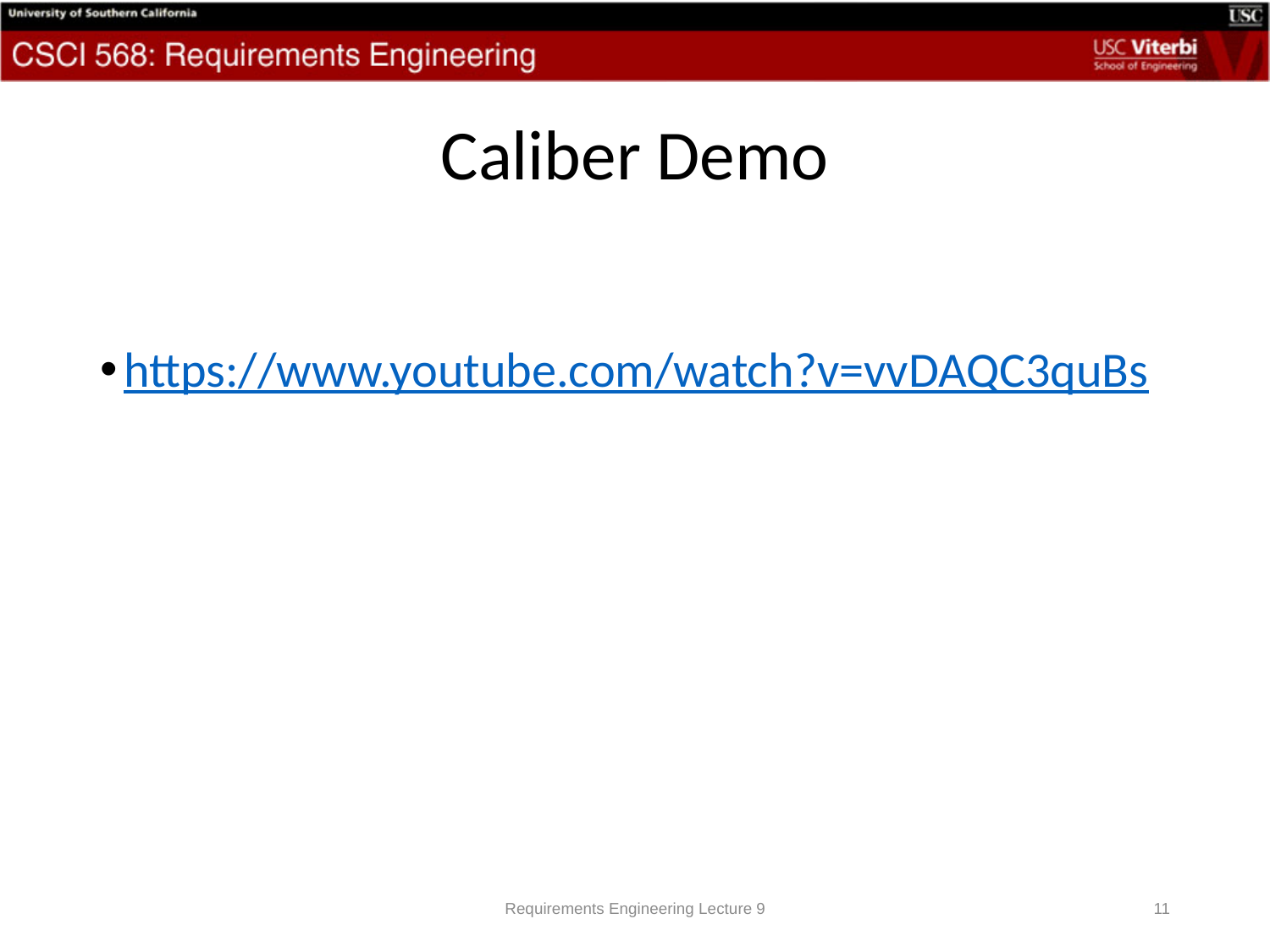

# Caliber Demo
https://www.youtube.com/watch?v=vvDAQC3quBs

Requirements Engineering Lecture 9
11